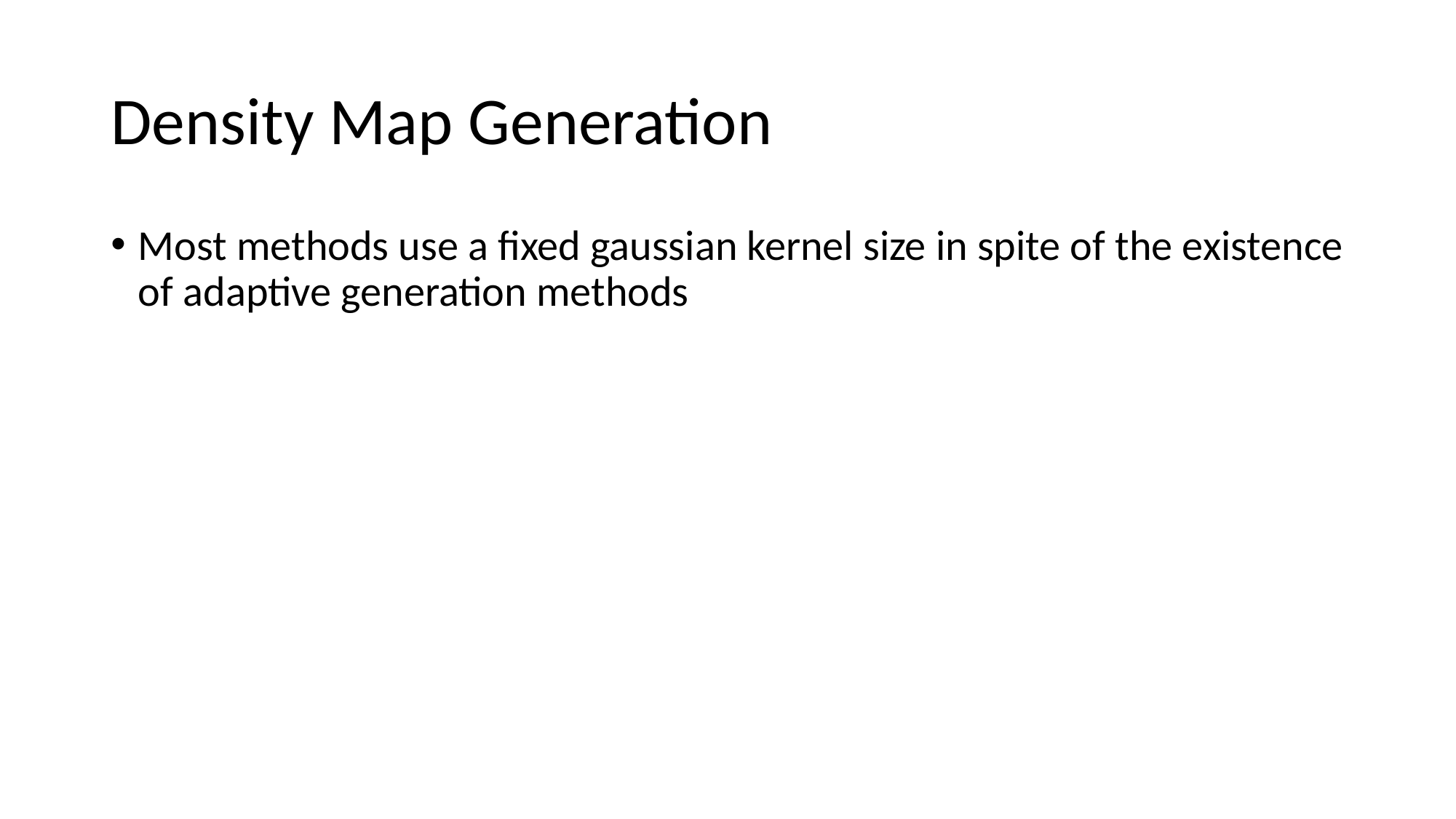

# Density Map Generation
Most methods use a fixed gaussian kernel size in spite of the existence of adaptive generation methods